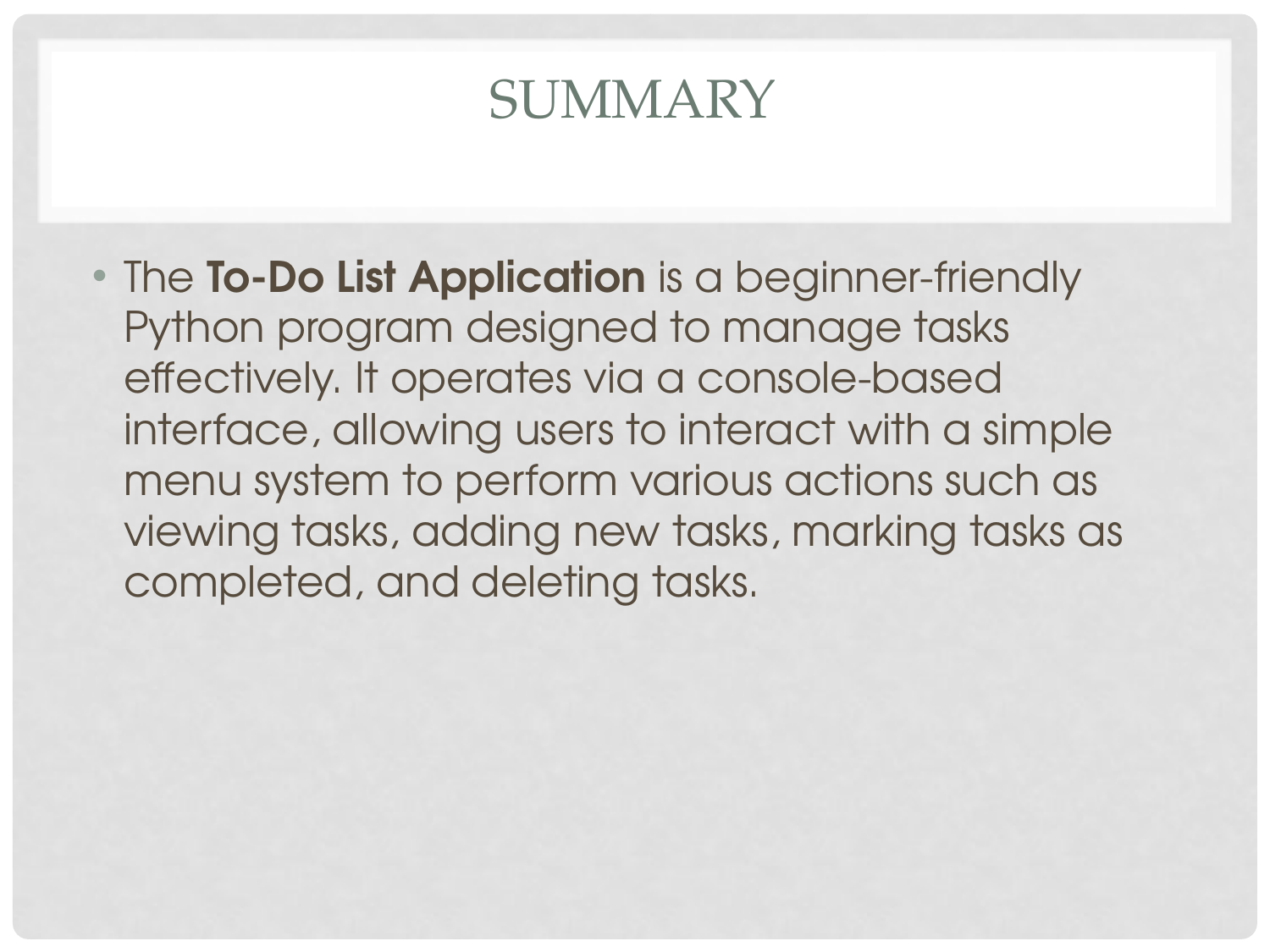

# SUMMARY
The To-Do List Application is a beginner-friendly Python program designed to manage tasks effectively. It operates via a console-based interface, allowing users to interact with a simple menu system to perform various actions such as viewing tasks, adding new tasks, marking tasks as completed, and deleting tasks.